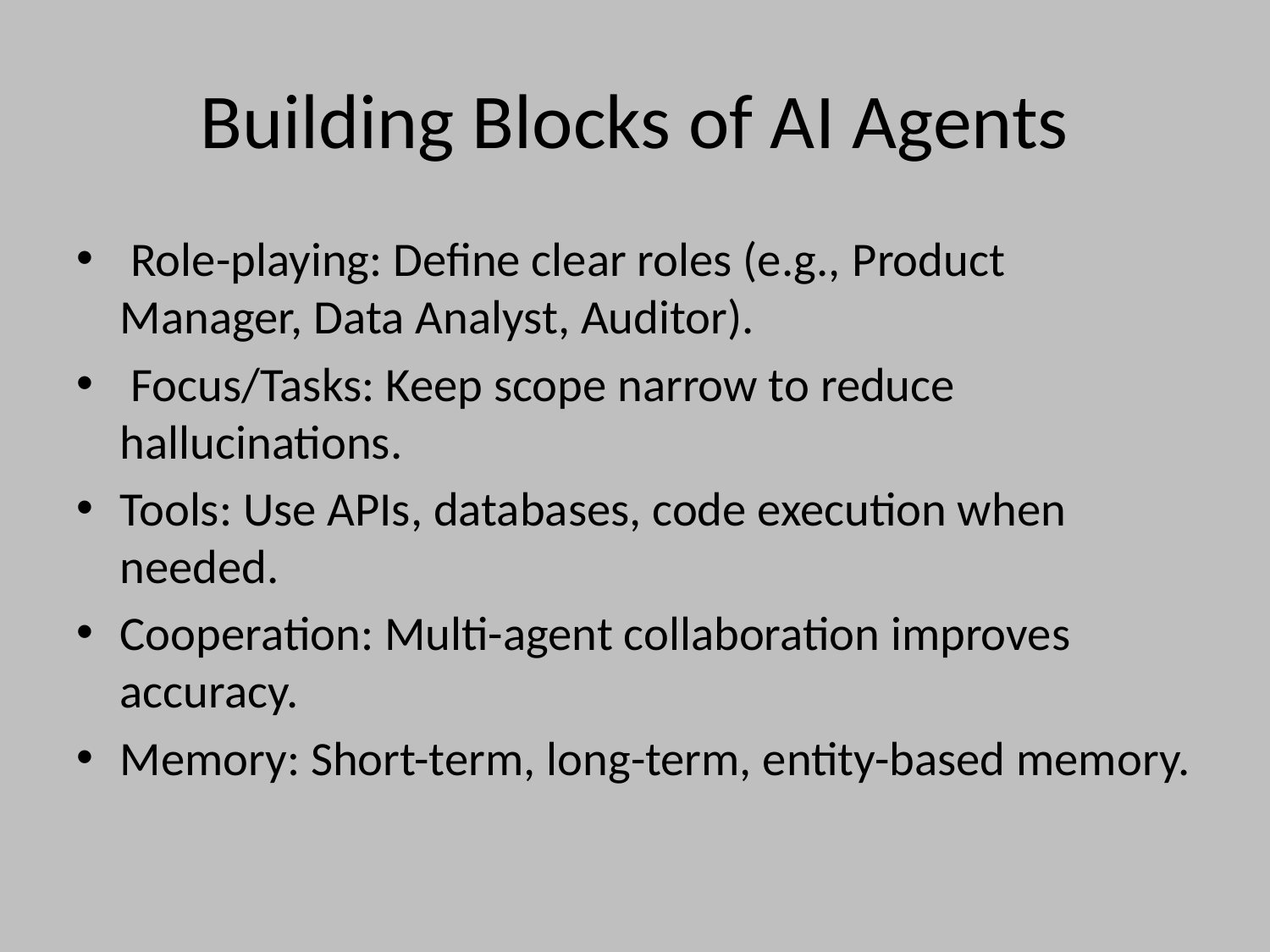

# Building Blocks of AI Agents
 Role-playing: Define clear roles (e.g., Product Manager, Data Analyst, Auditor).
 Focus/Tasks: Keep scope narrow to reduce hallucinations.
Tools: Use APIs, databases, code execution when needed.
Cooperation: Multi-agent collaboration improves accuracy.
Memory: Short-term, long-term, entity-based memory.